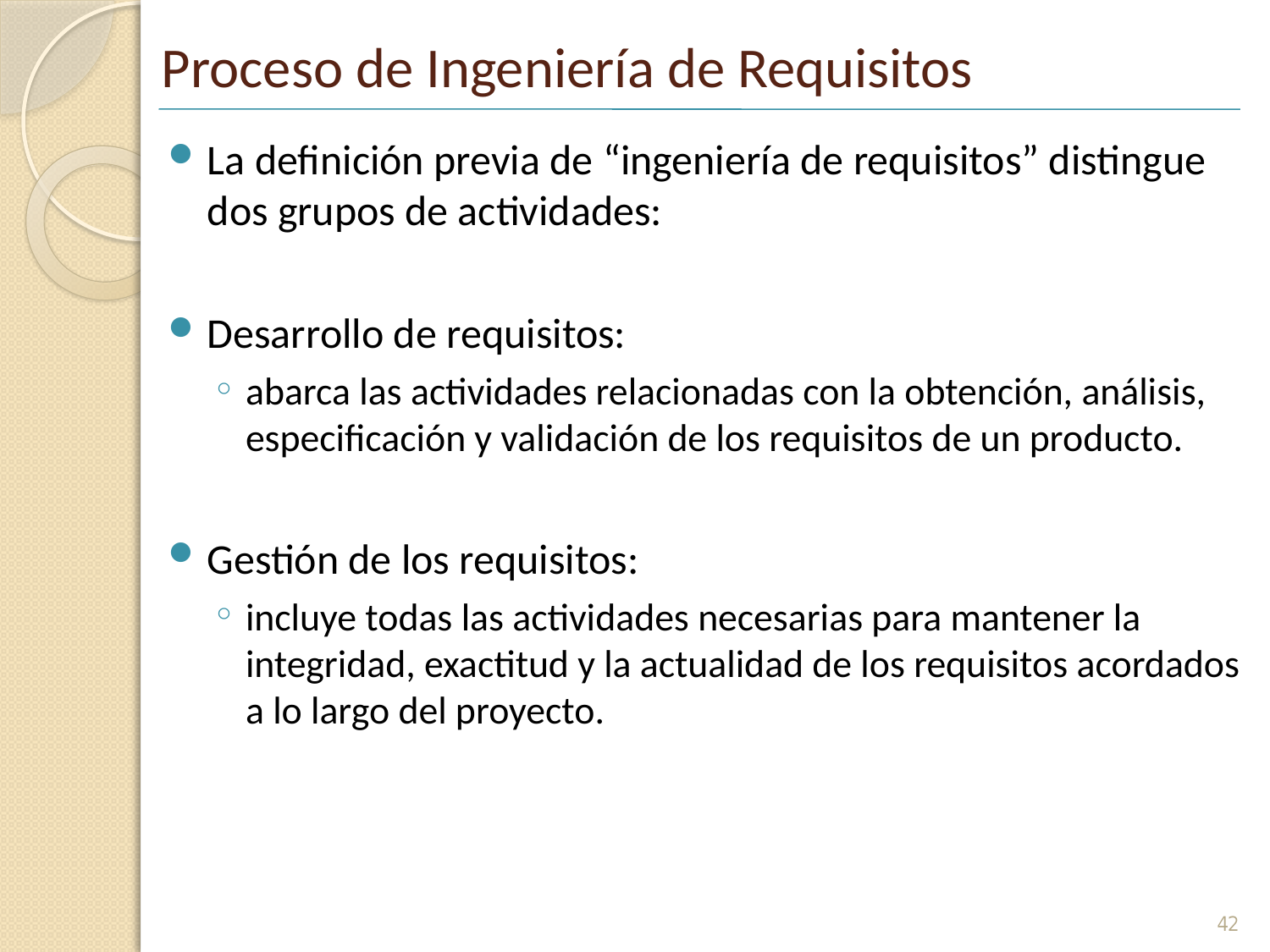

# Proceso de Ingeniería de Requisitos
La definición previa de “ingeniería de requisitos” distingue dos grupos de actividades:

Desarrollo de requisitos:
abarca las actividades relacionadas con la obtención, análisis, especificación y validación de los requisitos de un producto.

Gestión de los requisitos:
incluye todas las actividades necesarias para mantener la integridad, exactitud y la actualidad de los requisitos acordados a lo largo del proyecto.
42